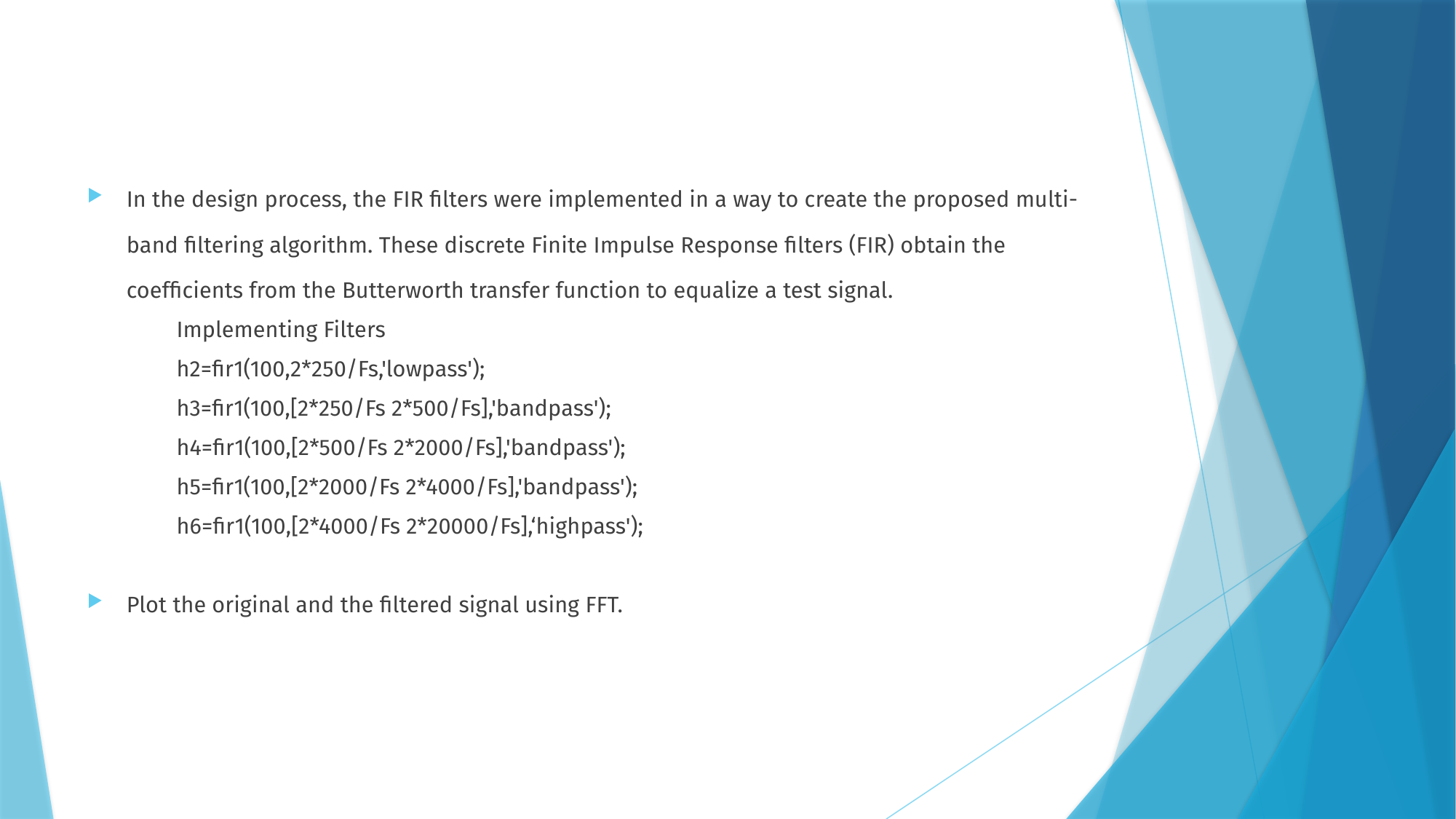

In the design process, the FIR filters were implemented in a way to create the proposed multi-band filtering algorithm. These discrete Finite Impulse Response filters (FIR) obtain the coefficients from the Butterworth transfer function to equalize a test signal.
	Implementing Filters
	h2=fir1(100,2*250/Fs,'lowpass');
	h3=fir1(100,[2*250/Fs 2*500/Fs],'bandpass');
	h4=fir1(100,[2*500/Fs 2*2000/Fs],'bandpass');
	h5=fir1(100,[2*2000/Fs 2*4000/Fs],'bandpass');
	h6=fir1(100,[2*4000/Fs 2*20000/Fs],‘highpass');

Plot the original and the filtered signal using FFT.